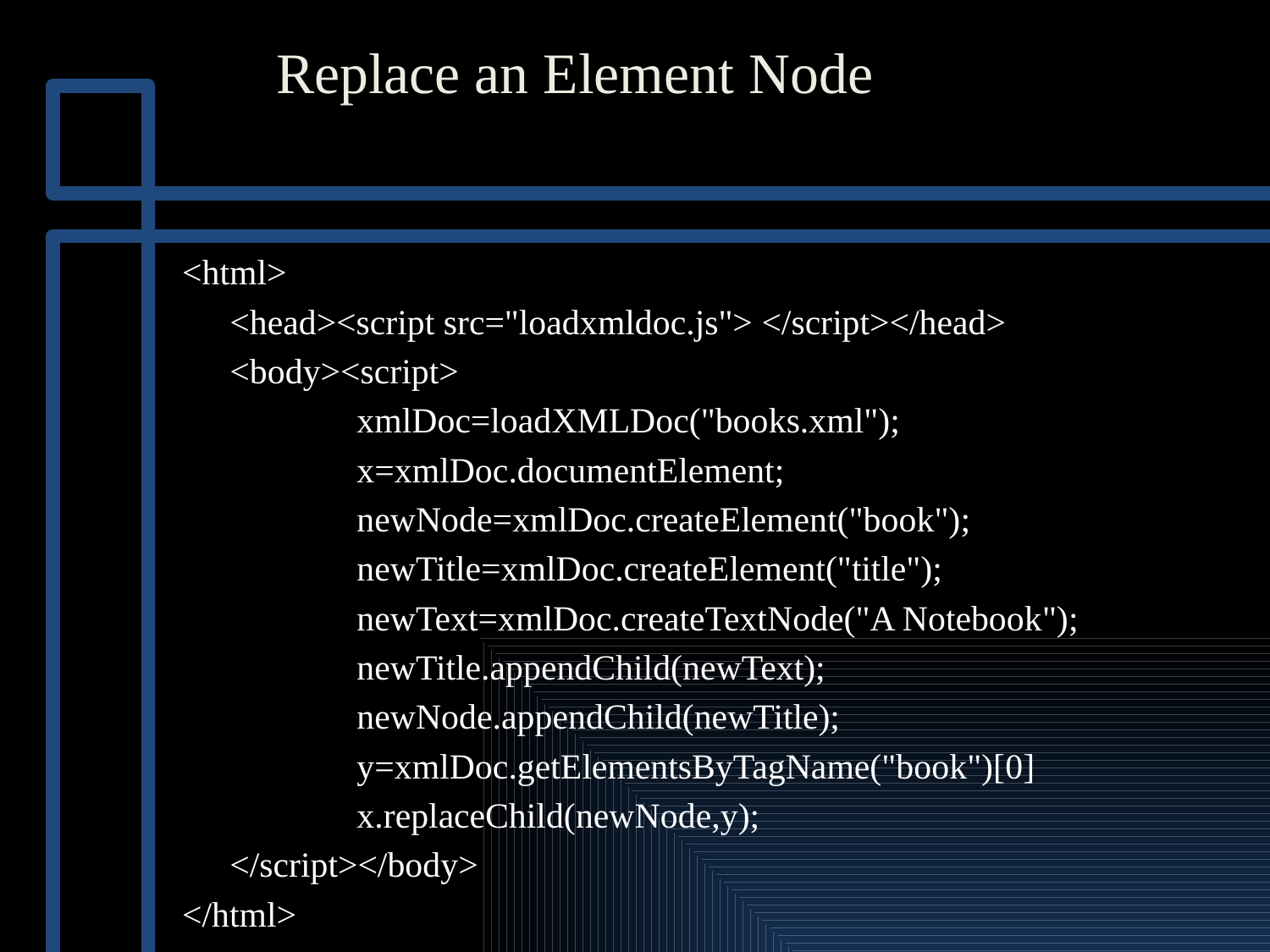

# Replace an Element Node
<html>
	<head><script src="loadxmldoc.js"> </script></head>
	<body><script>
		xmlDoc=loadXMLDoc("books.xml");
		x=xmlDoc.documentElement;
		newNode=xmlDoc.createElement("book");
		newTitle=xmlDoc.createElement("title");
		newText=xmlDoc.createTextNode("A Notebook");
		newTitle.appendChild(newText);
		newNode.appendChild(newTitle);
		y=xmlDoc.getElementsByTagName("book")[0]
		x.replaceChild(newNode,y);
	</script></body>
</html>